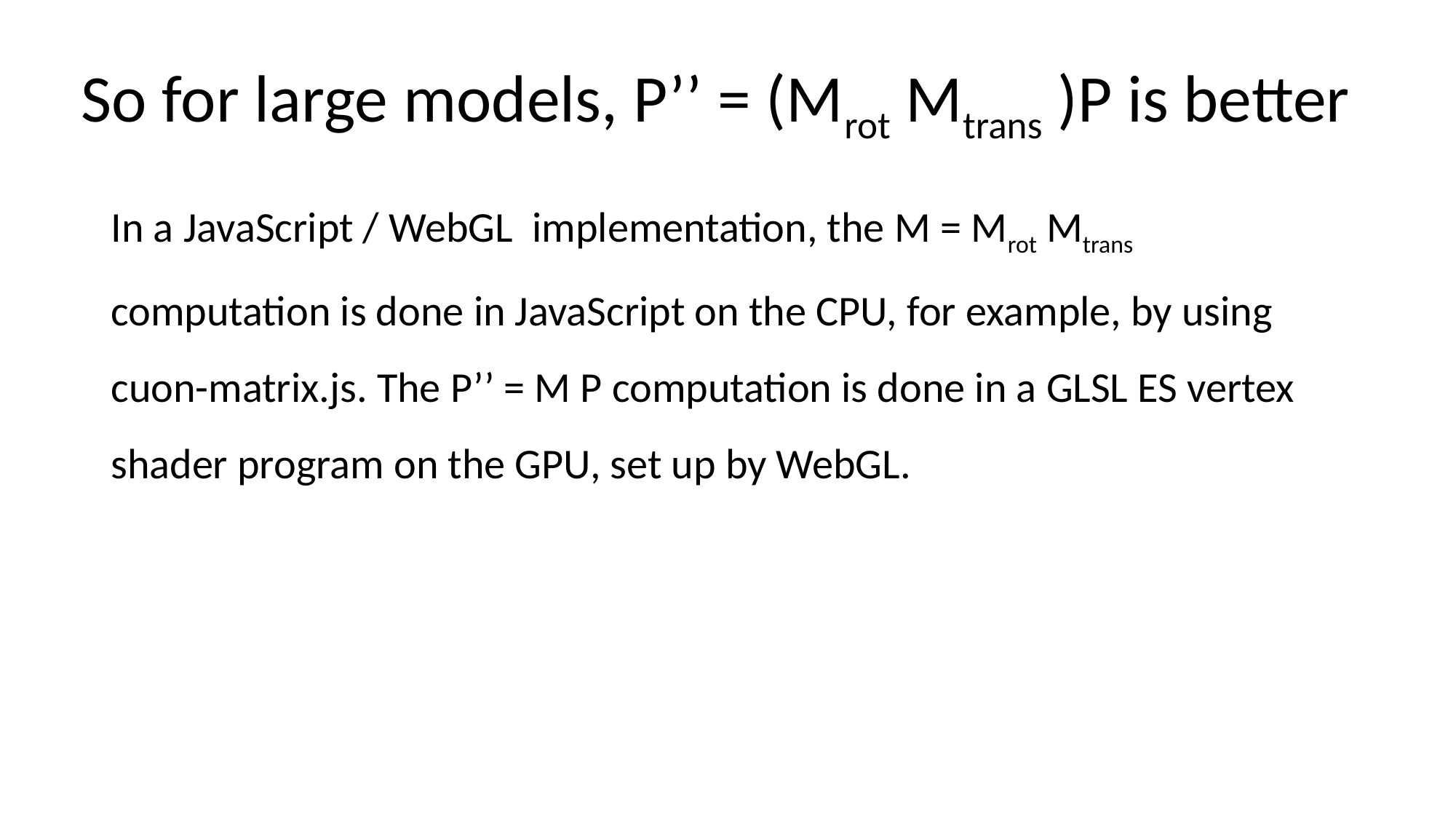

# So for large models, P’’ = (Mrot Mtrans )P is better
In a JavaScript / WebGL  implementation, the M = Mrot Mtrans computation is done in JavaScript on the CPU, for example, by using cuon-matrix.js. The P’’ = M P computation is done in a GLSL ES vertex shader program on the GPU, set up by WebGL.